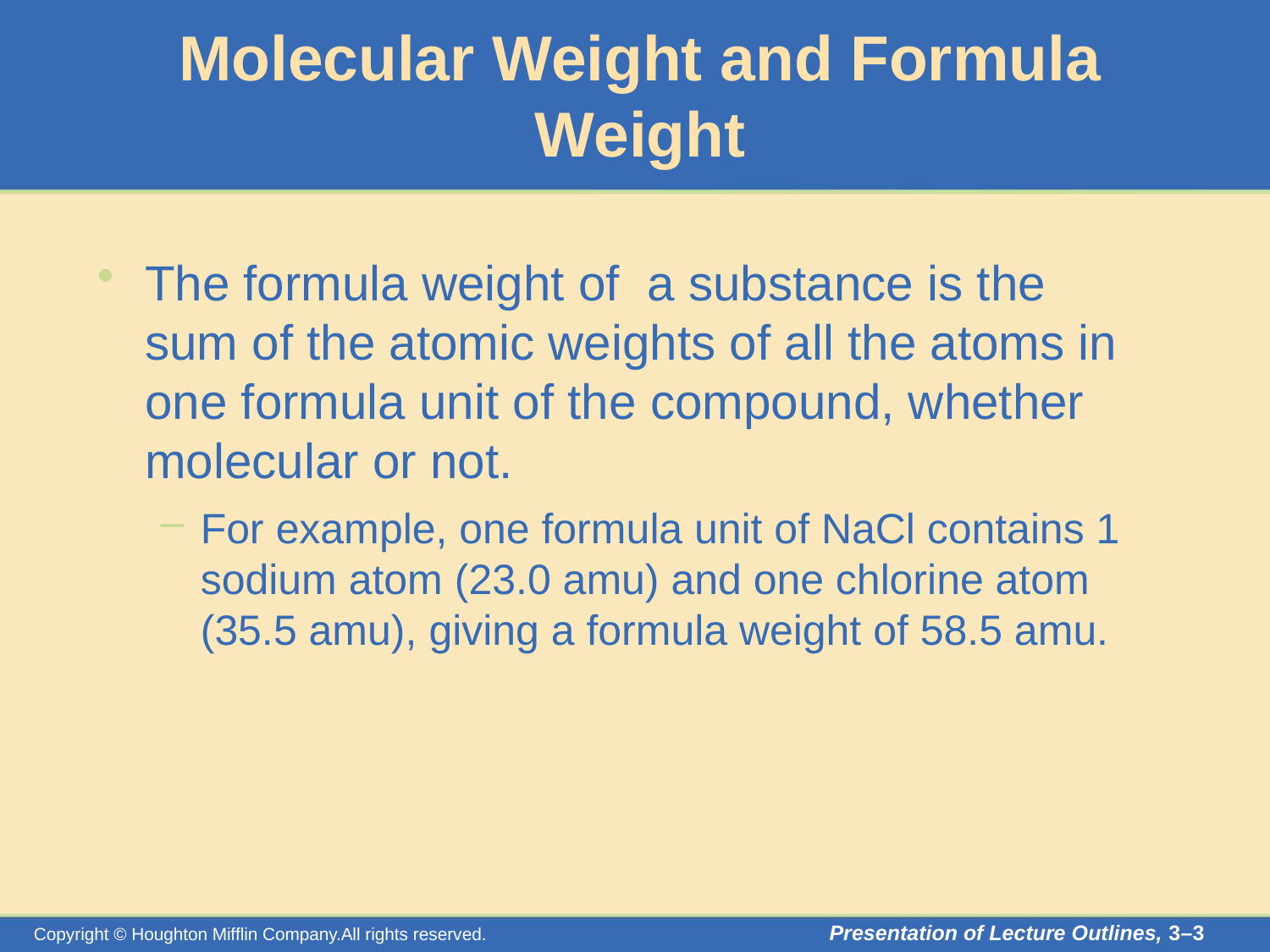

# Molecular Weight and Formula Weight
The formula weight of  a substance is the sum of the atomic weights of all the atoms in one formula unit of the compound, whether molecular or not.
For example, one formula unit of NaCl contains 1 sodium atom (23.0 amu) and one chlorine atom (35.5 amu), giving a formula weight of 58.5 amu.
Presentation of Lecture Outlines, 3–3
Copyright © Houghton Mifflin Company.All rights reserved.